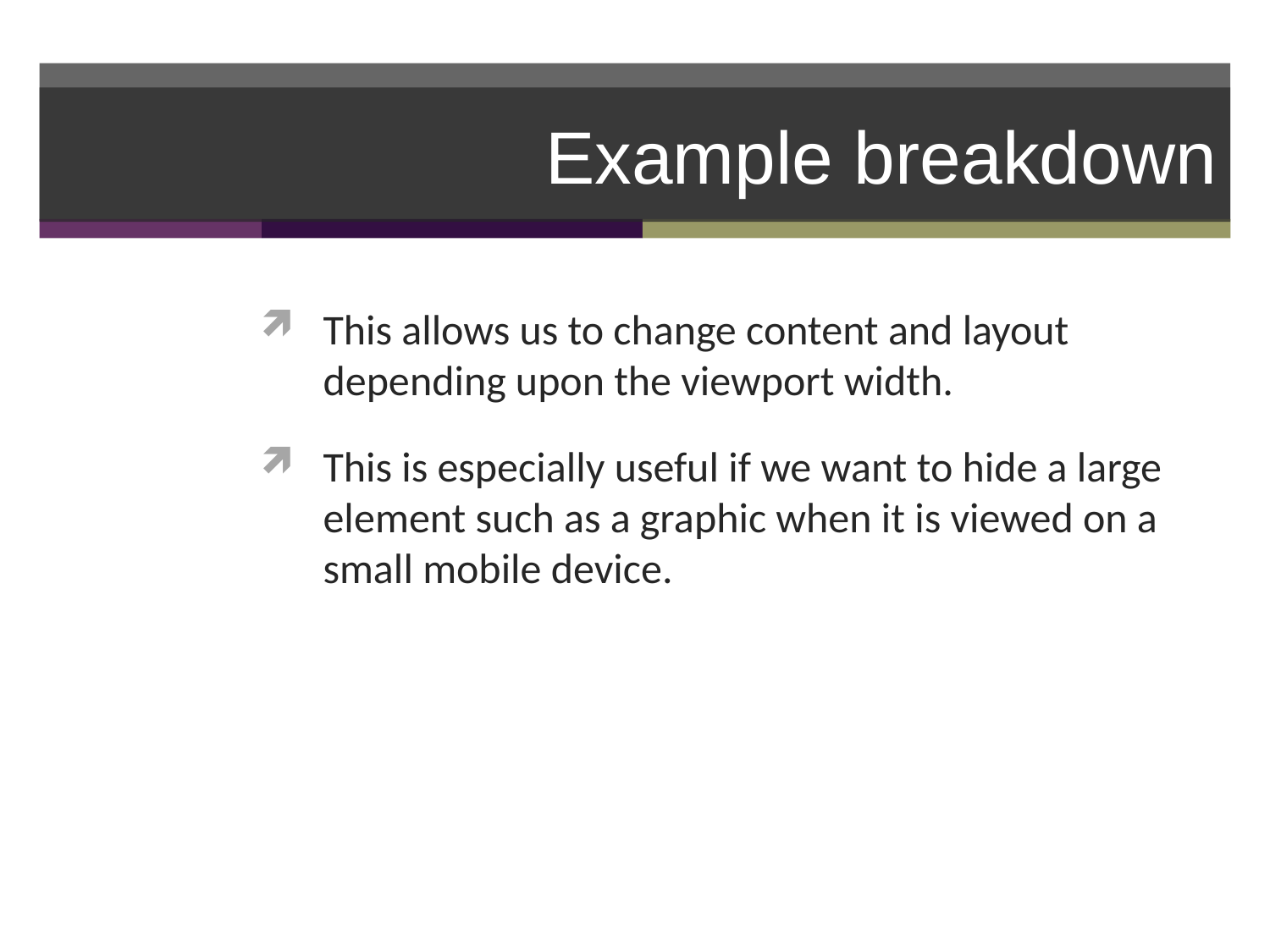

# Example breakdown
This allows us to change content and layout depending upon the viewport width.
This is especially useful if we want to hide a large element such as a graphic when it is viewed on a small mobile device.